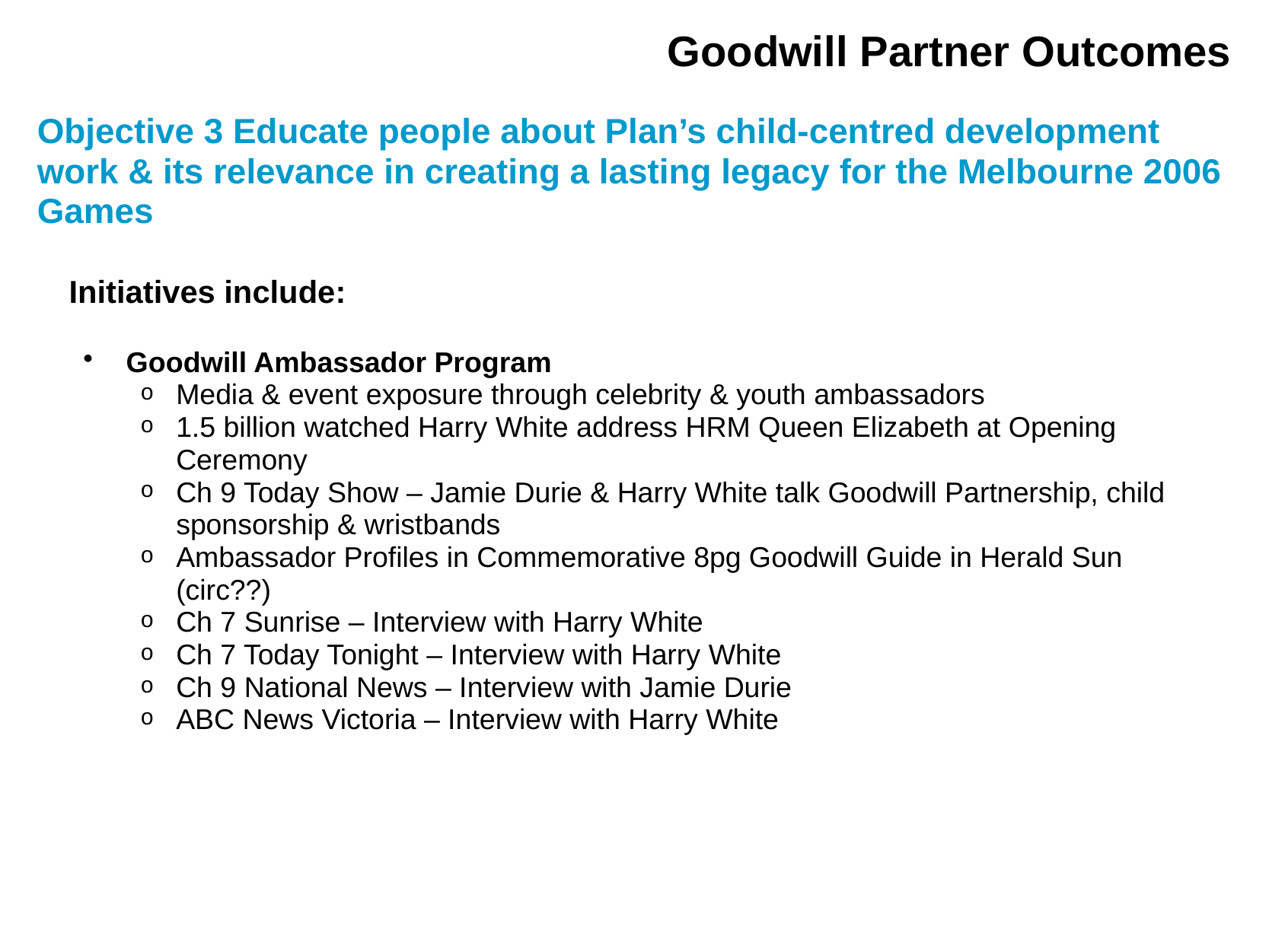

Goodwill Partner Outcomes
Objective 3 Educate people about Plan’s child-centred development work & its relevance in creating a lasting legacy for the Melbourne 2006 Games
Initiatives include:

Goodwill Ambassador Program
Media & event exposure through celebrity & youth ambassadors
1.5 billion watched Harry White address HRM Queen Elizabeth at Opening Ceremony
Ch 9 Today Show – Jamie Durie & Harry White talk Goodwill Partnership, child sponsorship & wristbands
Ambassador Profiles in Commemorative 8pg Goodwill Guide in Herald Sun (circ??)
Ch 7 Sunrise – Interview with Harry White
Ch 7 Today Tonight – Interview with Harry White
Ch 9 National News – Interview with Jamie Durie
ABC News Victoria – Interview with Harry White